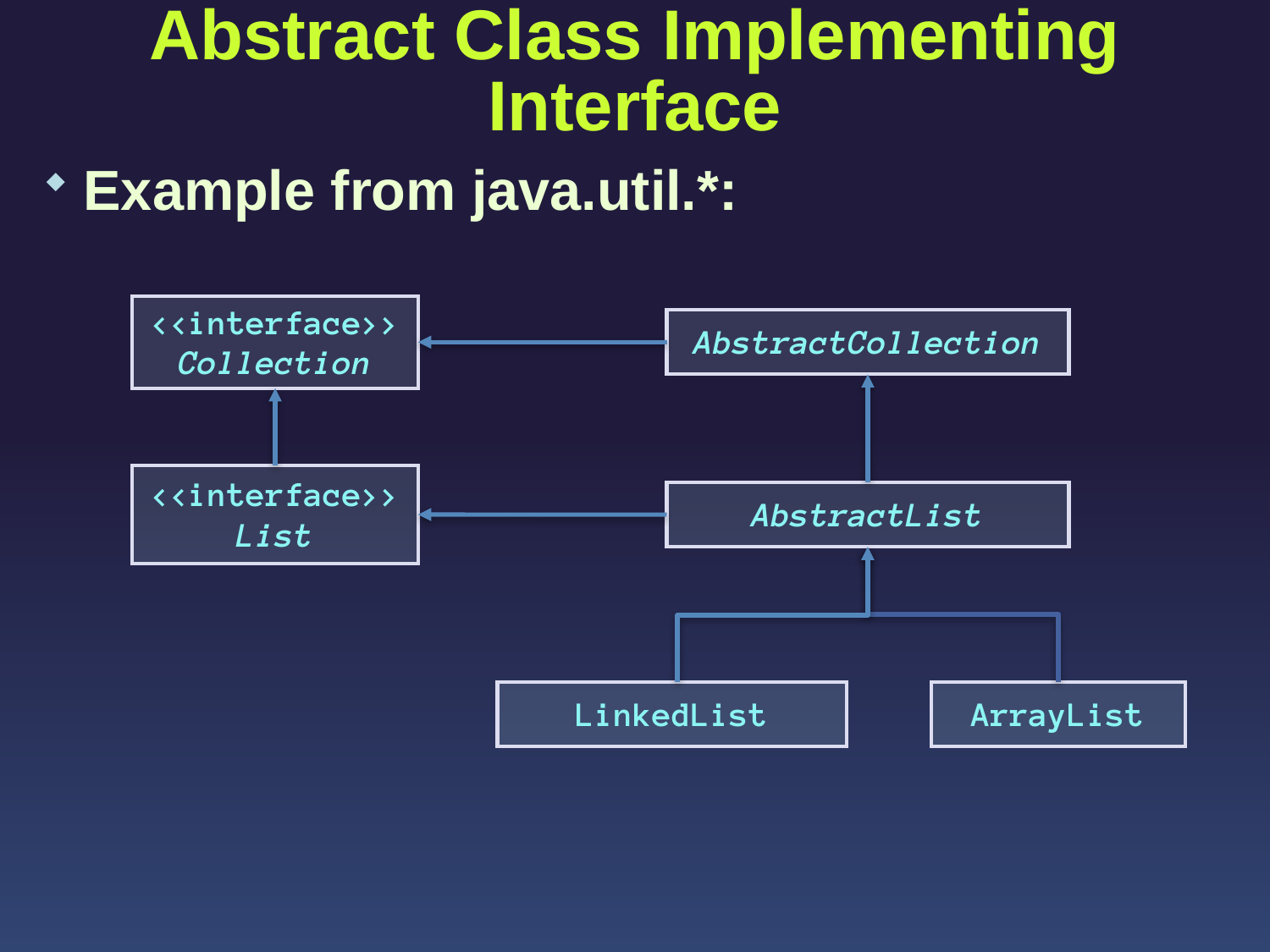

# Abstract Class Implementing Interface
Example from java.util.*:
<<interface>>
Collection
AbstractCollection
<<interface>>
List
AbstractList
ArrayList
LinkedList